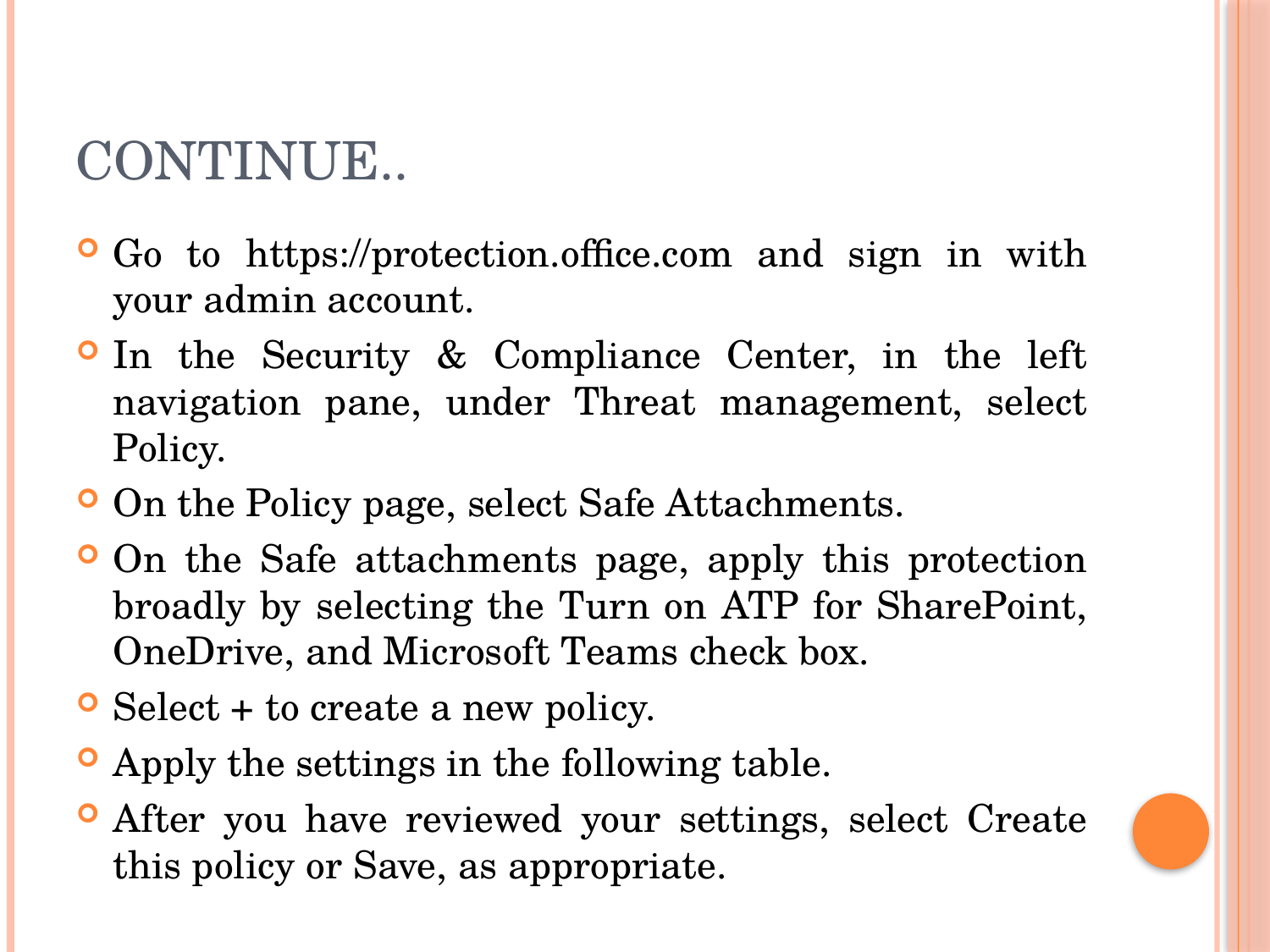

# Continue..
Go to https://protection.office.com and sign in with your admin account.
In the Security & Compliance Center, in the left navigation pane, under Threat management, select Policy.
On the Policy page, select Safe Attachments.
On the Safe attachments page, apply this protection broadly by selecting the Turn on ATP for SharePoint, OneDrive, and Microsoft Teams check box.
Select + to create a new policy.
Apply the settings in the following table.
After you have reviewed your settings, select Create this policy or Save, as appropriate.